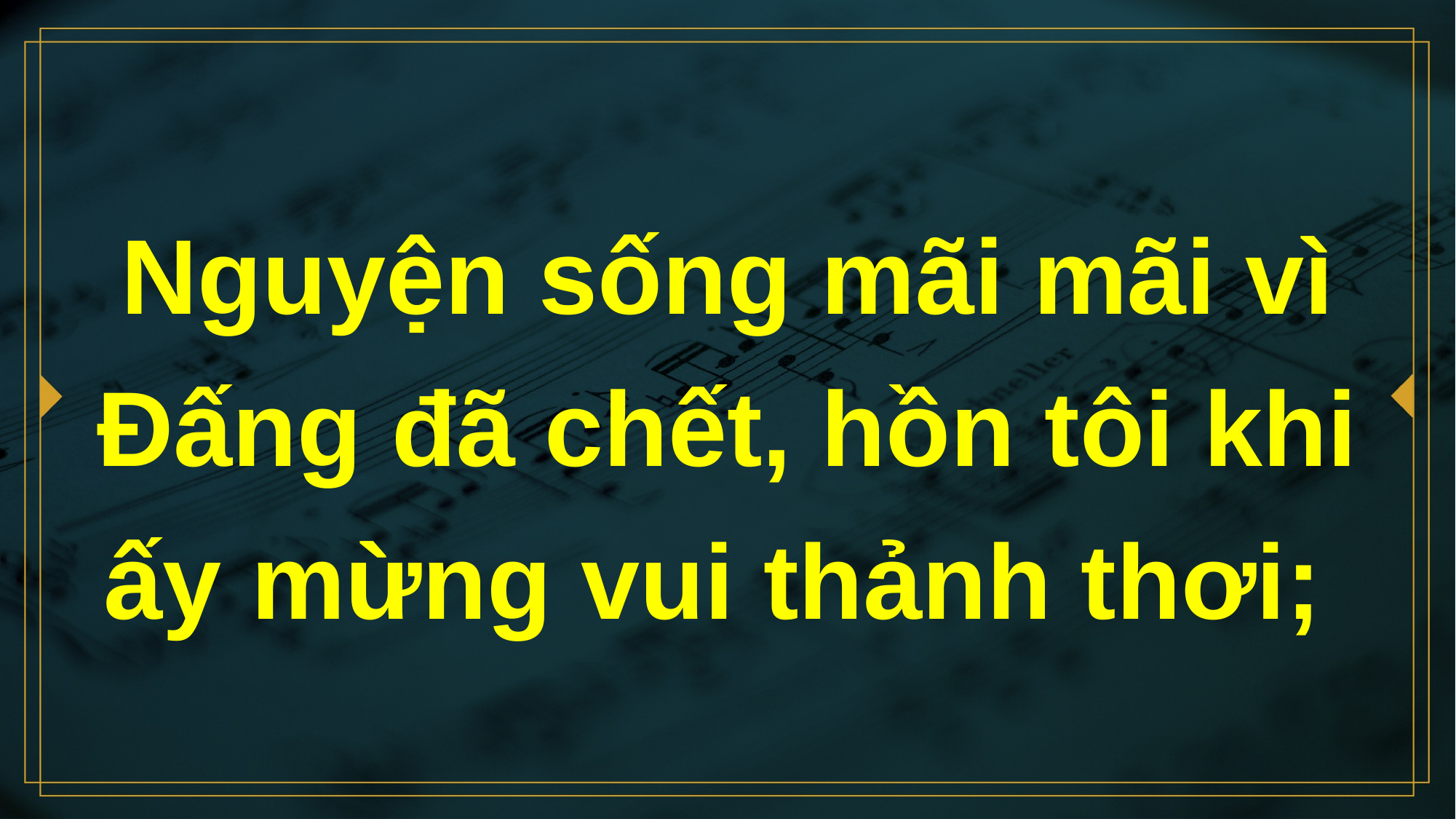

# Nguyện sống mãi mãi vì Đấng đã chết, hồn tôi khi ấy mừng vui thảnh thơi;